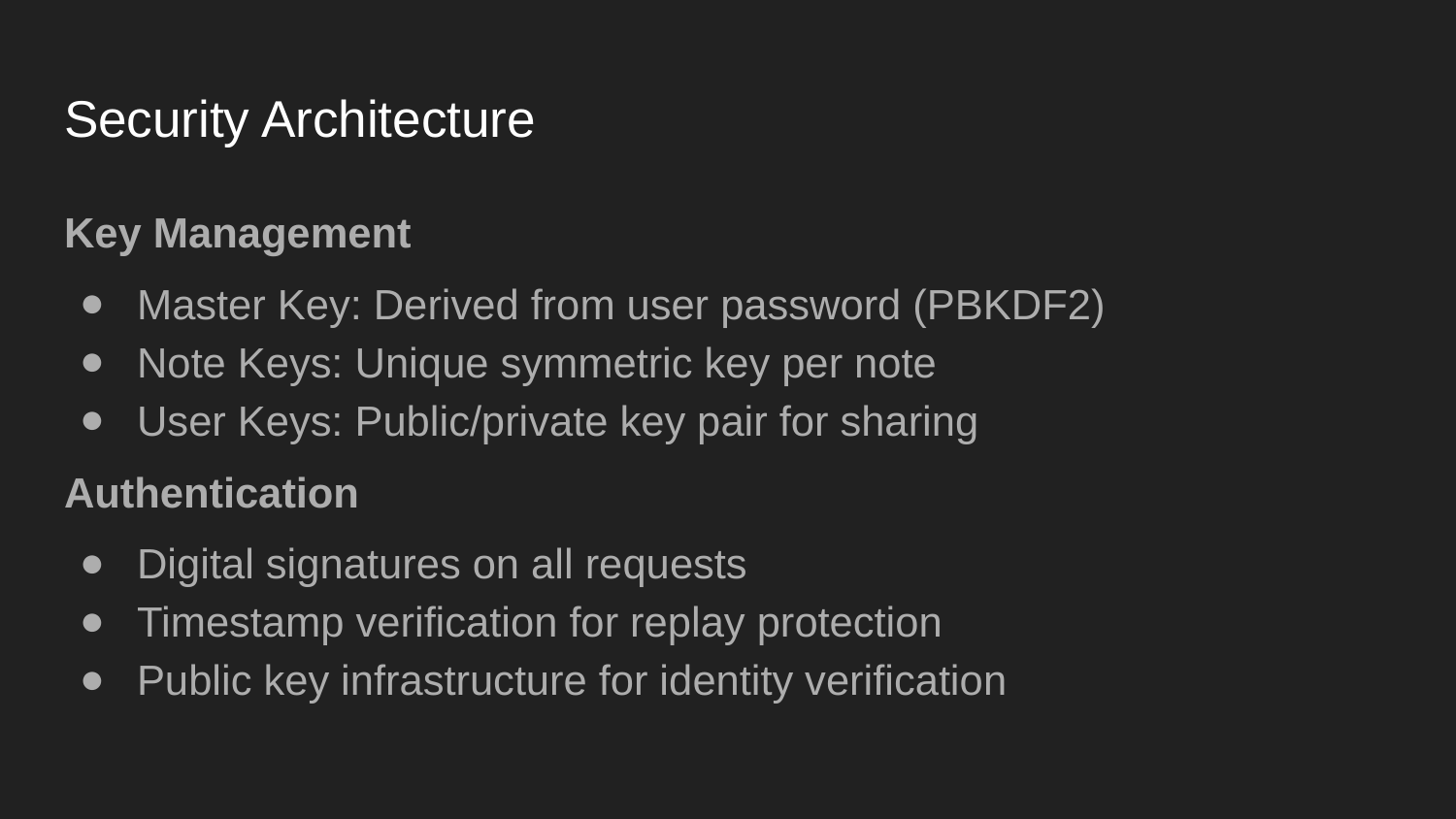

# Security Architecture
Key Management
Master Key: Derived from user password (PBKDF2)
Note Keys: Unique symmetric key per note
User Keys: Public/private key pair for sharing
Authentication
Digital signatures on all requests
Timestamp verification for replay protection
Public key infrastructure for identity verification